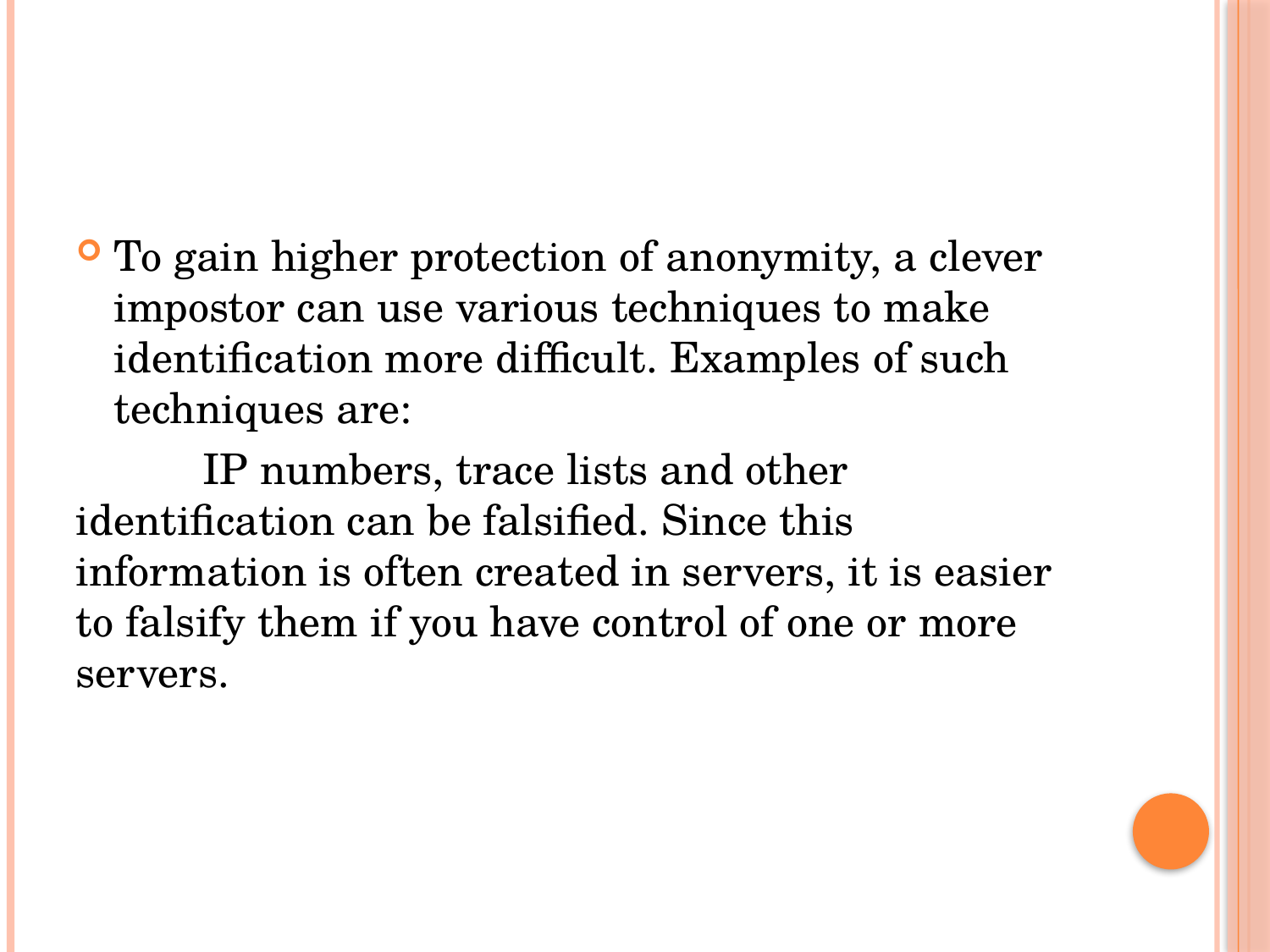

#
To gain higher protection of anonymity, a clever impostor can use various techniques to make identification more difficult. Examples of such techniques are:
	IP numbers, trace lists and other identification can be falsified. Since this information is often created in servers, it is easier to falsify them if you have control of one or more servers.